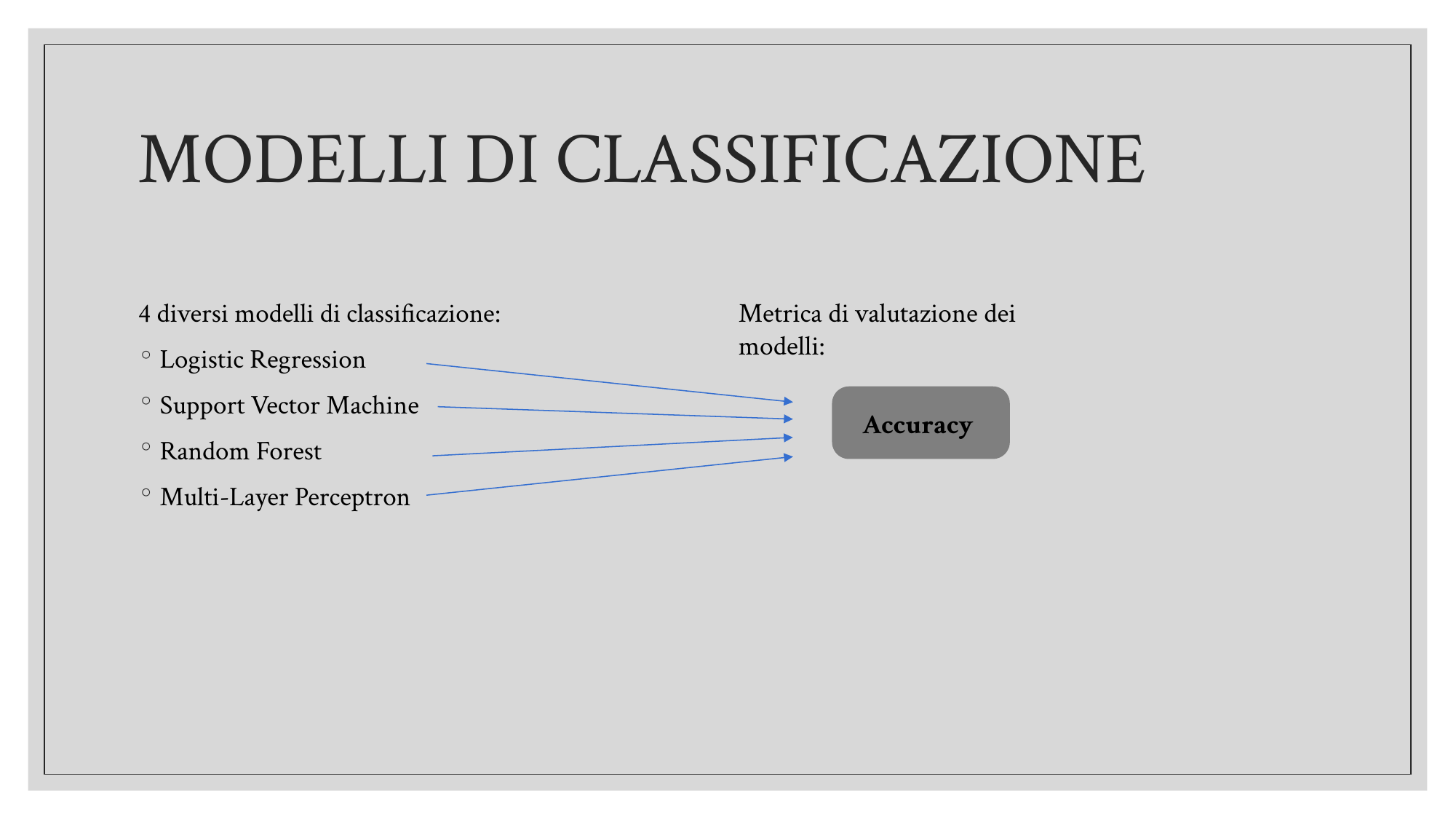

# MODELLI DI CLASSIFICAZIONE
4 diversi modelli di classificazione:
Logistic Regression
Support Vector Machine
Random Forest
Multi-Layer Perceptron
Metrica di valutazione dei modelli:

Accuracy